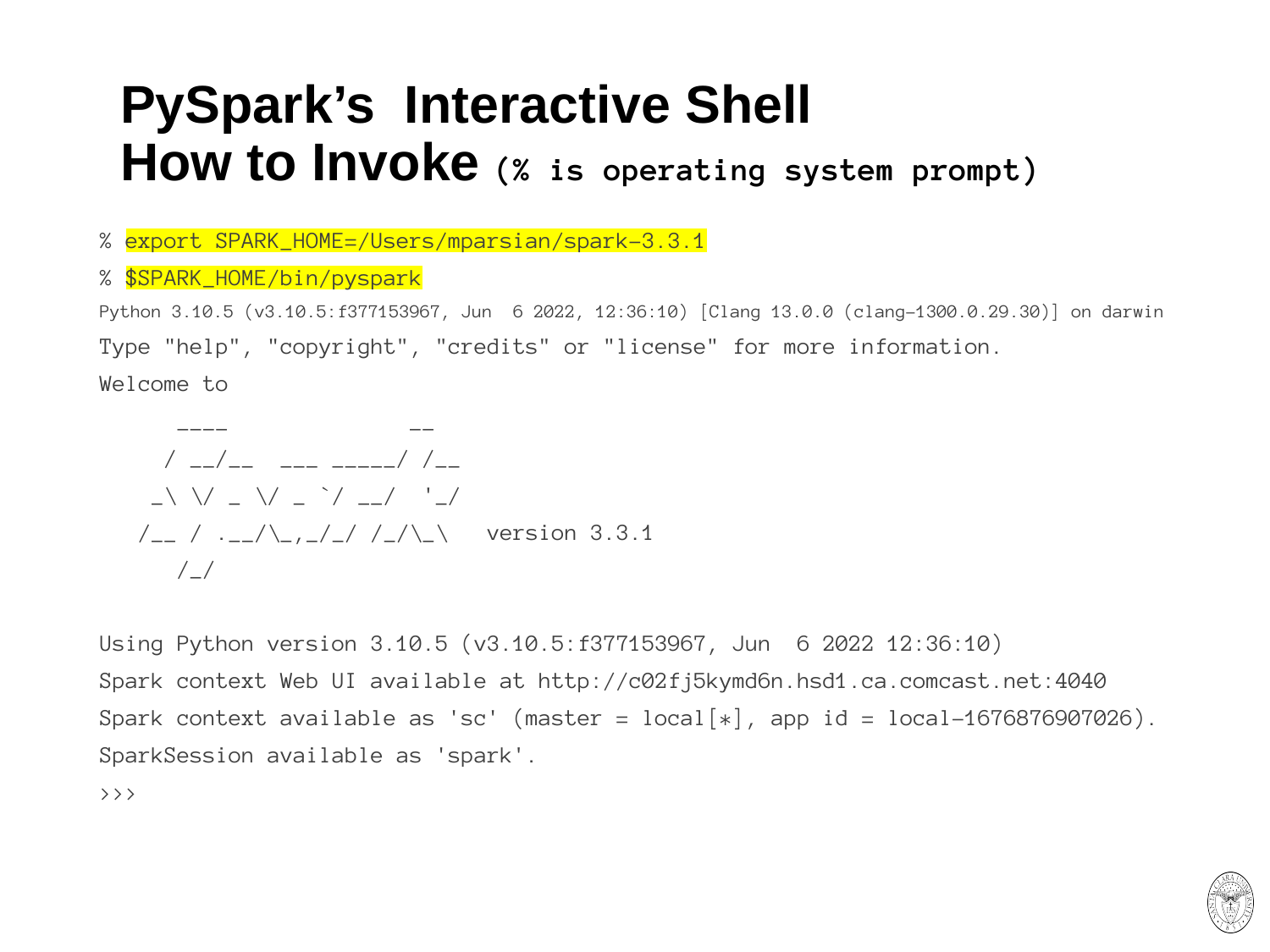

# PySpark’s  Interactive Shell How to Invoke (% is operating system prompt)
% export SPARK_HOME=/Users/mparsian/spark-3.3.1
% $SPARK_HOME/bin/pyspark
Python 3.10.5 (v3.10.5:f377153967, Jun  6 2022, 12:36:10) [Clang 13.0.0 (clang-1300.0.29.30)] on darwin
Type "help", "copyright", "credits" or "license" for more information.
Welcome to
      ____              __
     / __/__  ___ _____/ /__
    _\ \/ _ \/ _ `/ __/  '_/
   /__ / .__/\_,_/_/ /_/\_\   version 3.3.1
      /_/

Using Python version 3.10.5 (v3.10.5:f377153967, Jun  6 2022 12:36:10)
Spark context Web UI available at http://c02fj5kymd6n.hsd1.ca.comcast.net:4040
Spark context available as 'sc' (master = local[*], app id = local-1676876907026).
SparkSession available as 'spark'.
>>>